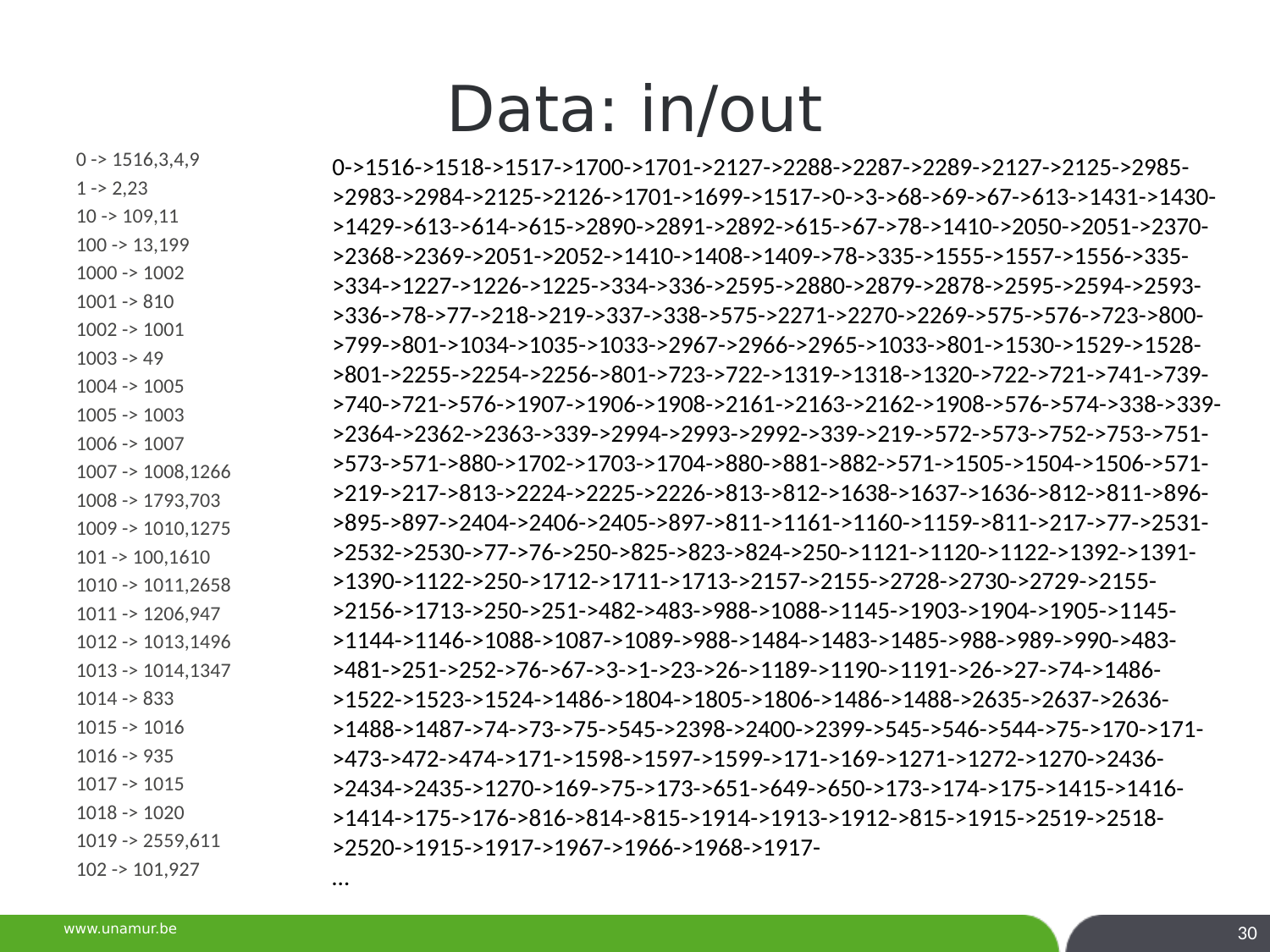

# Data: in/out
0 -> 1516,3,4,9
1 -> 2,23
10 -> 109,11
100 -> 13,199
1000 -> 1002
1001 -> 810
1002 -> 1001
1003 -> 49
1004 -> 1005
1005 -> 1003
1006 -> 1007
1007 -> 1008,1266
1008 -> 1793,703
1009 -> 1010,1275
101 -> 100,1610
1010 -> 1011,2658
1011 -> 1206,947
1012 -> 1013,1496
1013 -> 1014,1347
1014 -> 833
1015 -> 1016
1016 -> 935
1017 -> 1015
1018 -> 1020
1019 -> 2559,611
102 -> 101,927
0->1516->1518->1517->1700->1701->2127->2288->2287->2289->2127->2125->2985->2983->2984->2125->2126->1701->1699->1517->0->3->68->69->67->613->1431->1430->1429->613->614->615->2890->2891->2892->615->67->78->1410->2050->2051->2370->2368->2369->2051->2052->1410->1408->1409->78->335->1555->1557->1556->335->334->1227->1226->1225->334->336->2595->2880->2879->2878->2595->2594->2593->336->78->77->218->219->337->338->575->2271->2270->2269->575->576->723->800->799->801->1034->1035->1033->2967->2966->2965->1033->801->1530->1529->1528->801->2255->2254->2256->801->723->722->1319->1318->1320->722->721->741->739->740->721->576->1907->1906->1908->2161->2163->2162->1908->576->574->338->339->2364->2362->2363->339->2994->2993->2992->339->219->572->573->752->753->751->573->571->880->1702->1703->1704->880->881->882->571->1505->1504->1506->571->219->217->813->2224->2225->2226->813->812->1638->1637->1636->812->811->896->895->897->2404->2406->2405->897->811->1161->1160->1159->811->217->77->2531->2532->2530->77->76->250->825->823->824->250->1121->1120->1122->1392->1391->1390->1122->250->1712->1711->1713->2157->2155->2728->2730->2729->2155->2156->1713->250->251->482->483->988->1088->1145->1903->1904->1905->1145->1144->1146->1088->1087->1089->988->1484->1483->1485->988->989->990->483->481->251->252->76->67->3->1->23->26->1189->1190->1191->26->27->74->1486->1522->1523->1524->1486->1804->1805->1806->1486->1488->2635->2637->2636->1488->1487->74->73->75->545->2398->2400->2399->545->546->544->75->170->171->473->472->474->171->1598->1597->1599->171->169->1271->1272->1270->2436->2434->2435->1270->169->75->173->651->649->650->173->174->175->1415->1416->1414->175->176->816->814->815->1914->1913->1912->815->1915->2519->2518->2520->1915->1917->1967->1966->1968->1917-
…
30